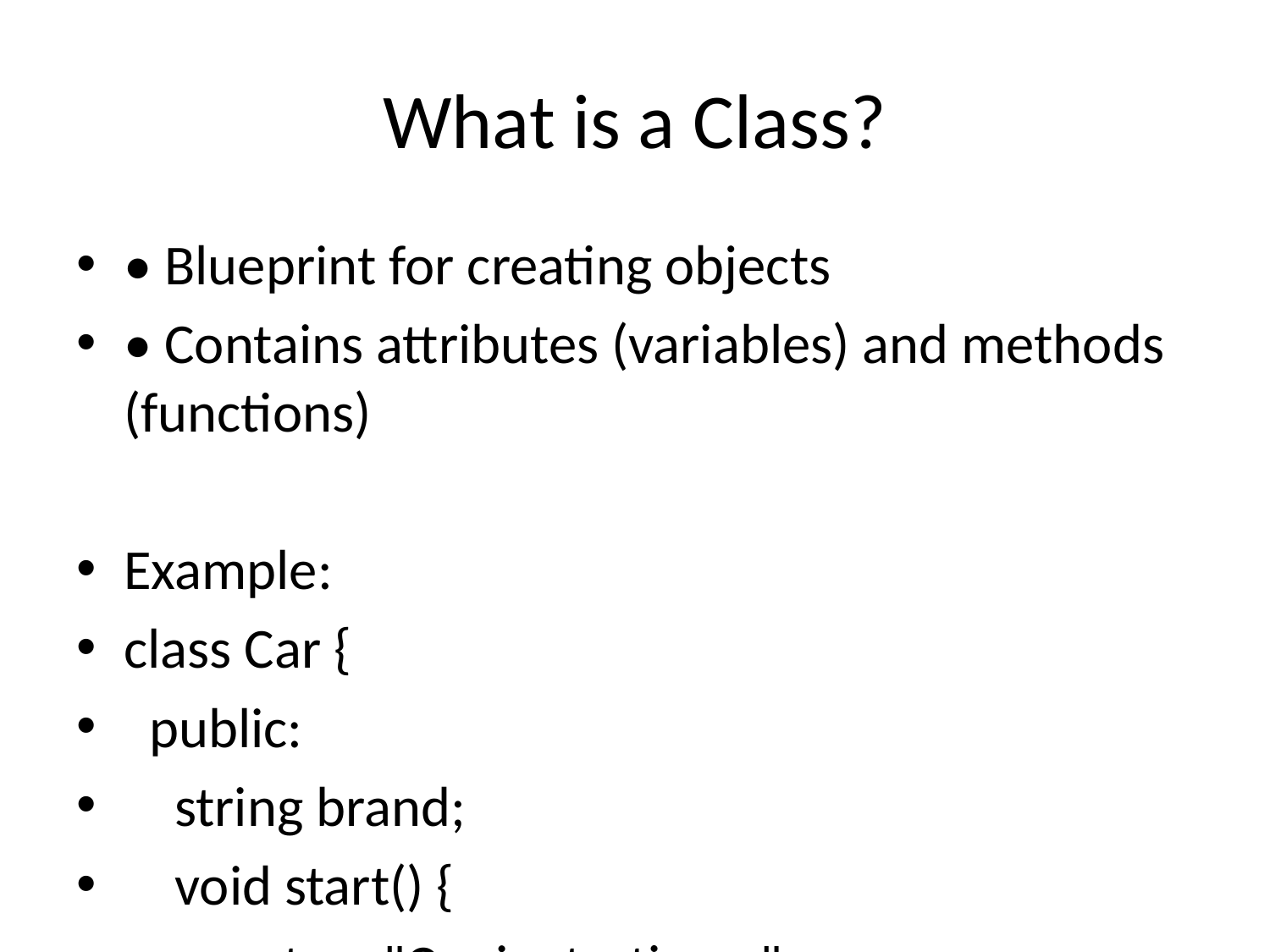

# What is a Class?
• Blueprint for creating objects
• Contains attributes (variables) and methods (functions)

Example:
class Car {
  public:
    string brand;
    void start() {
      cout << "Car is starting...";
    }
};